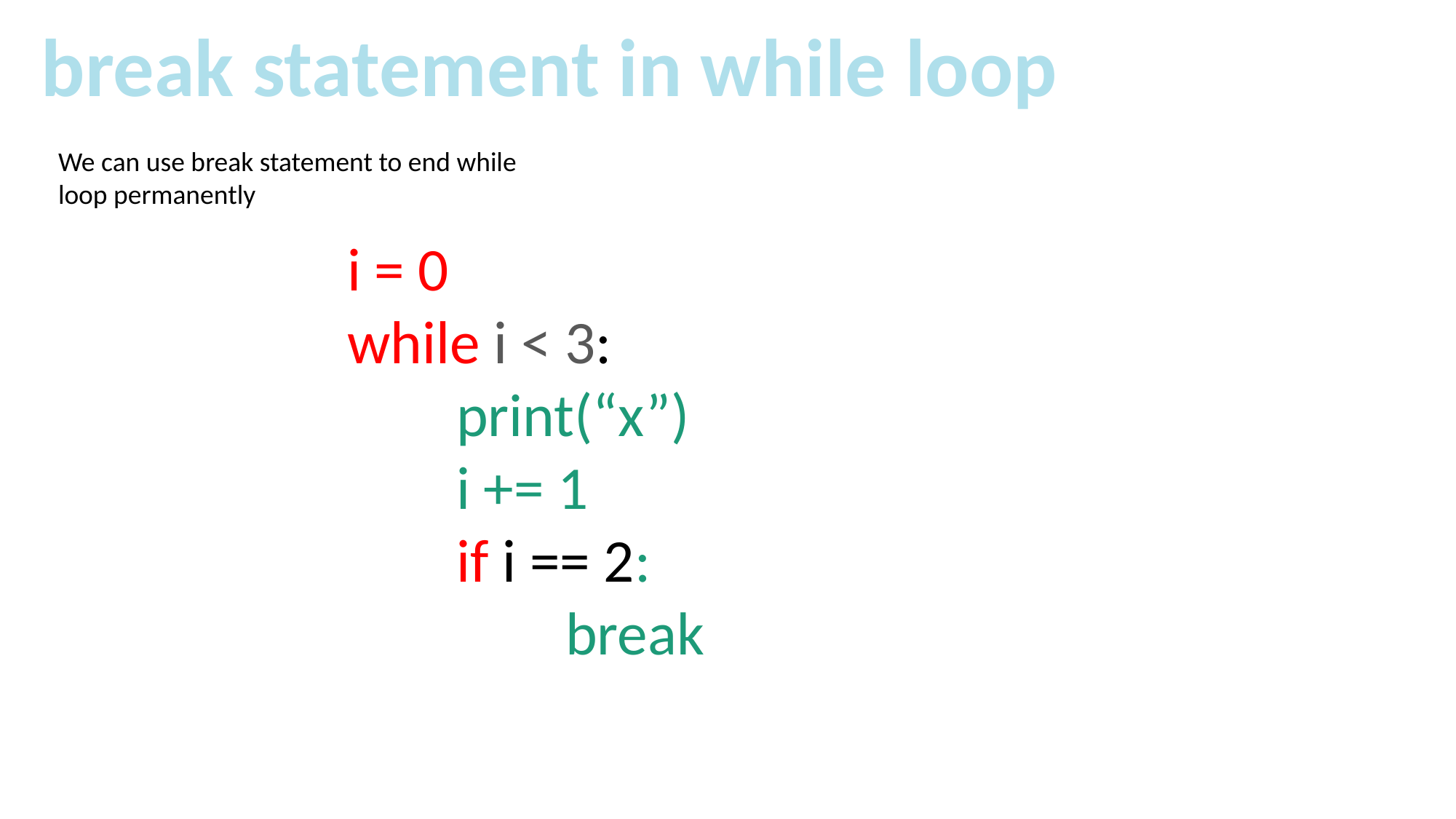

break statement in while loop
We can use break statement to end while loop permanently
i = 0
while i < 3:
	print(“x”)
	i += 1
	if i == 2:
		break